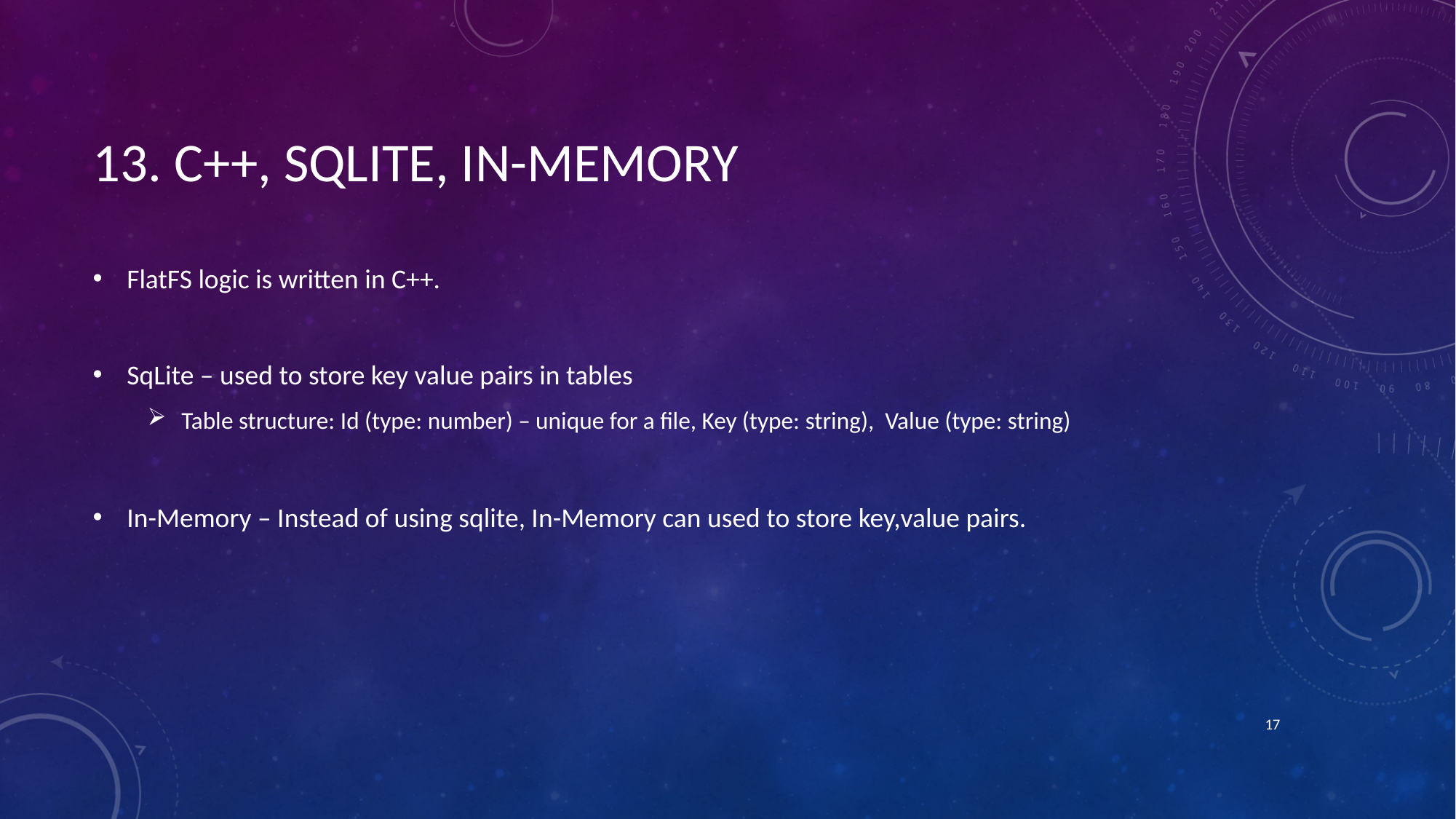

# 13. C++, SQLITE, In-Memory
FlatFS logic is written in C++.

SqLite – used to store key value pairs in tables
Table structure: Id (type: number) – unique for a file, Key (type: string),  Value (type: string)

In-Memory – Instead of using sqlite, In-Memory can used to store key,value pairs.
17